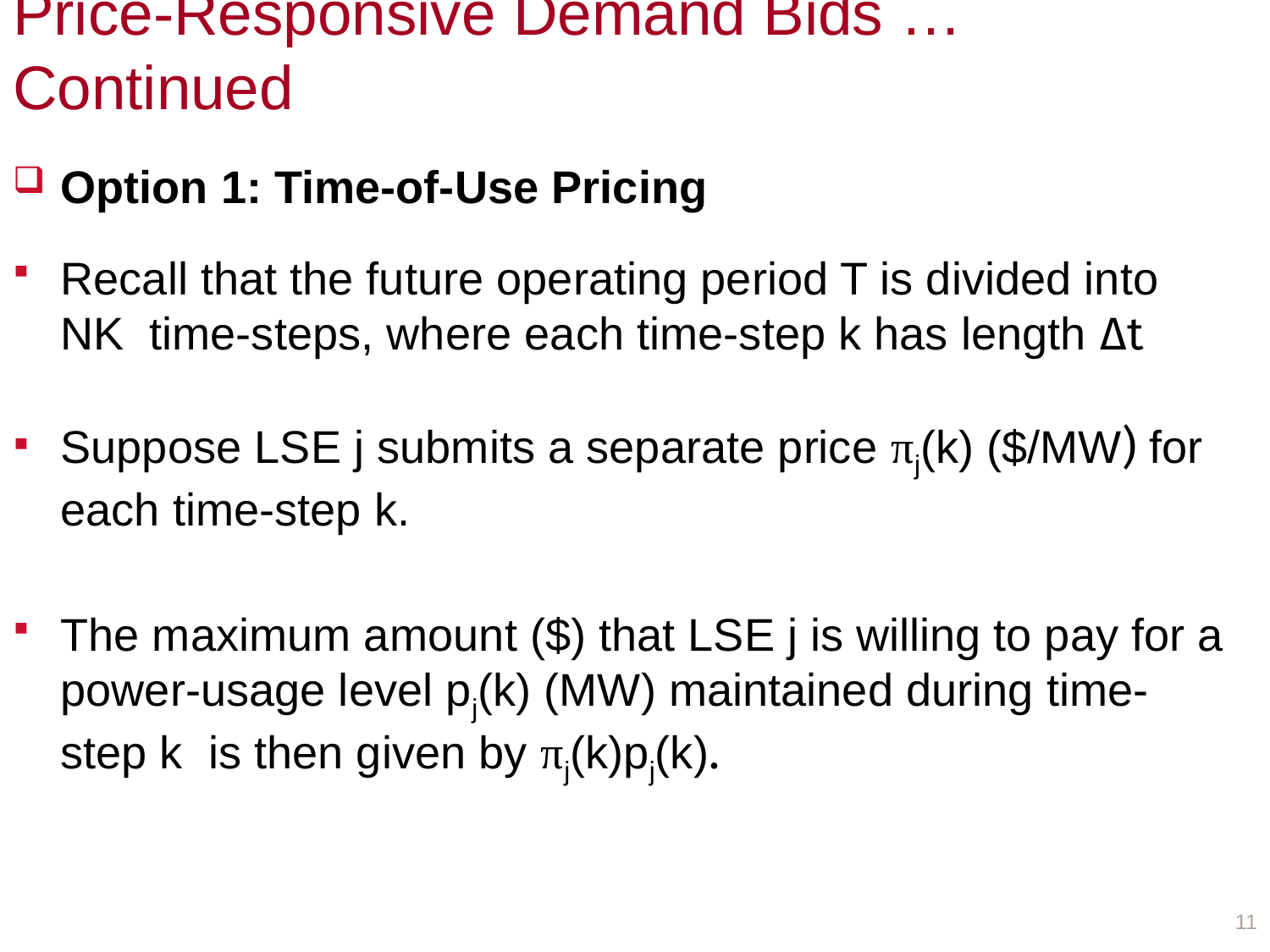

# Price-Responsive Demand Bids … Continued
Option 1: Time-of-Use Pricing

Recall that the future operating period T is divided into NK  time-steps, where each time-step k has length ∆t

Suppose LSE j submits a separate price πj(k) ($/MW) for each time-step k.

The maximum amount ($) that LSE j is willing to pay for a power-usage level pj(k) (MW) maintained during time-step k  is then given by πj(k)pj(k).

11